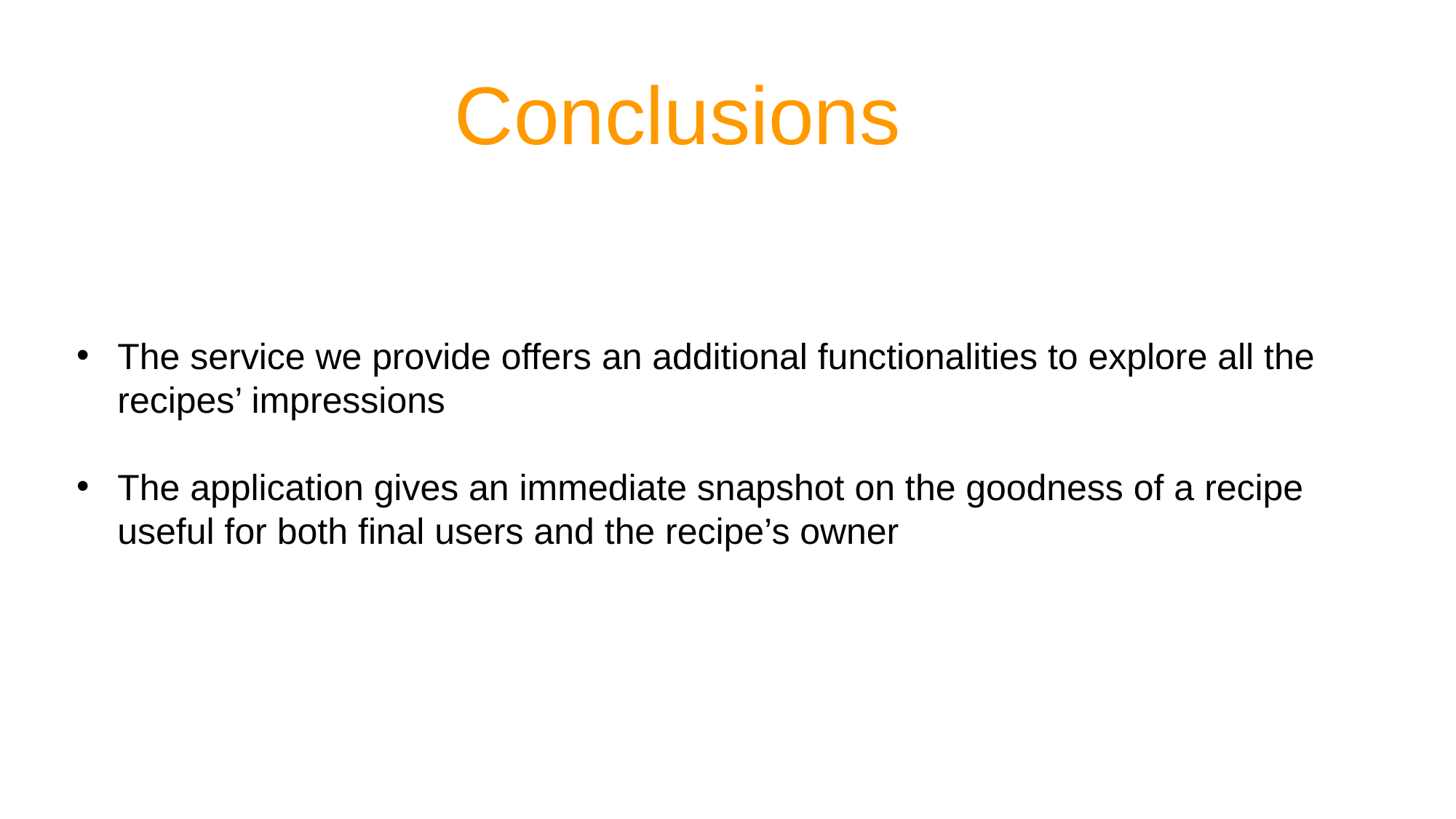

Conclusions
The service we provide offers an additional functionalities to explore all the recipes’ impressions

The application gives an immediate snapshot on the goodness of a recipe useful for both final users and the recipe’s owner